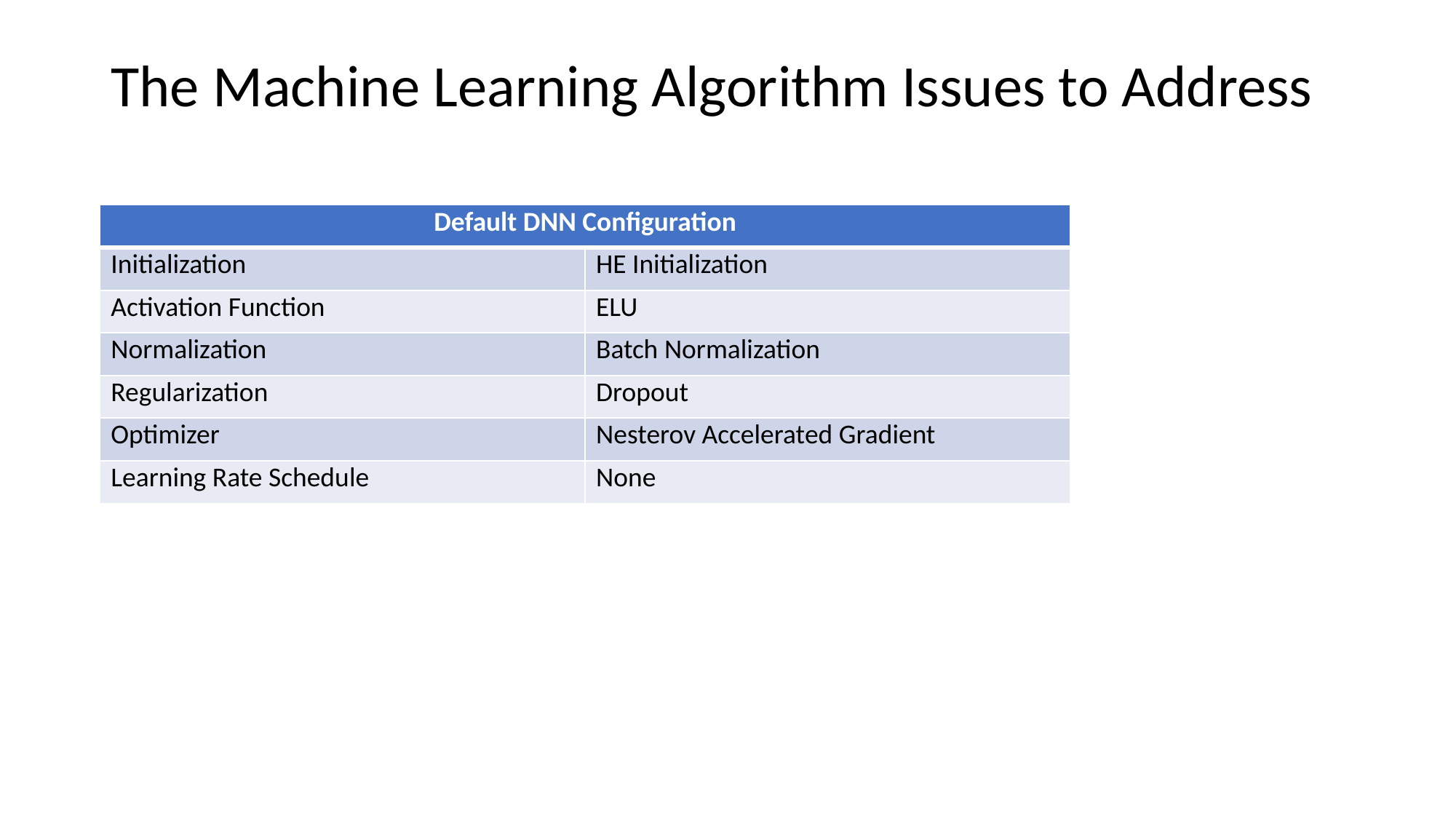

The Machine Learning Algorithm Issues to Address
| Default DNN Configuration |  |
| --- | --- |
| Initialization | HE Initialization |
| Activation Function | ELU |
| Normalization | Batch Normalization |
| Regularization | Dropout |
| Optimizer | Nesterov Accelerated Gradient |
| Learning Rate Schedule | None |